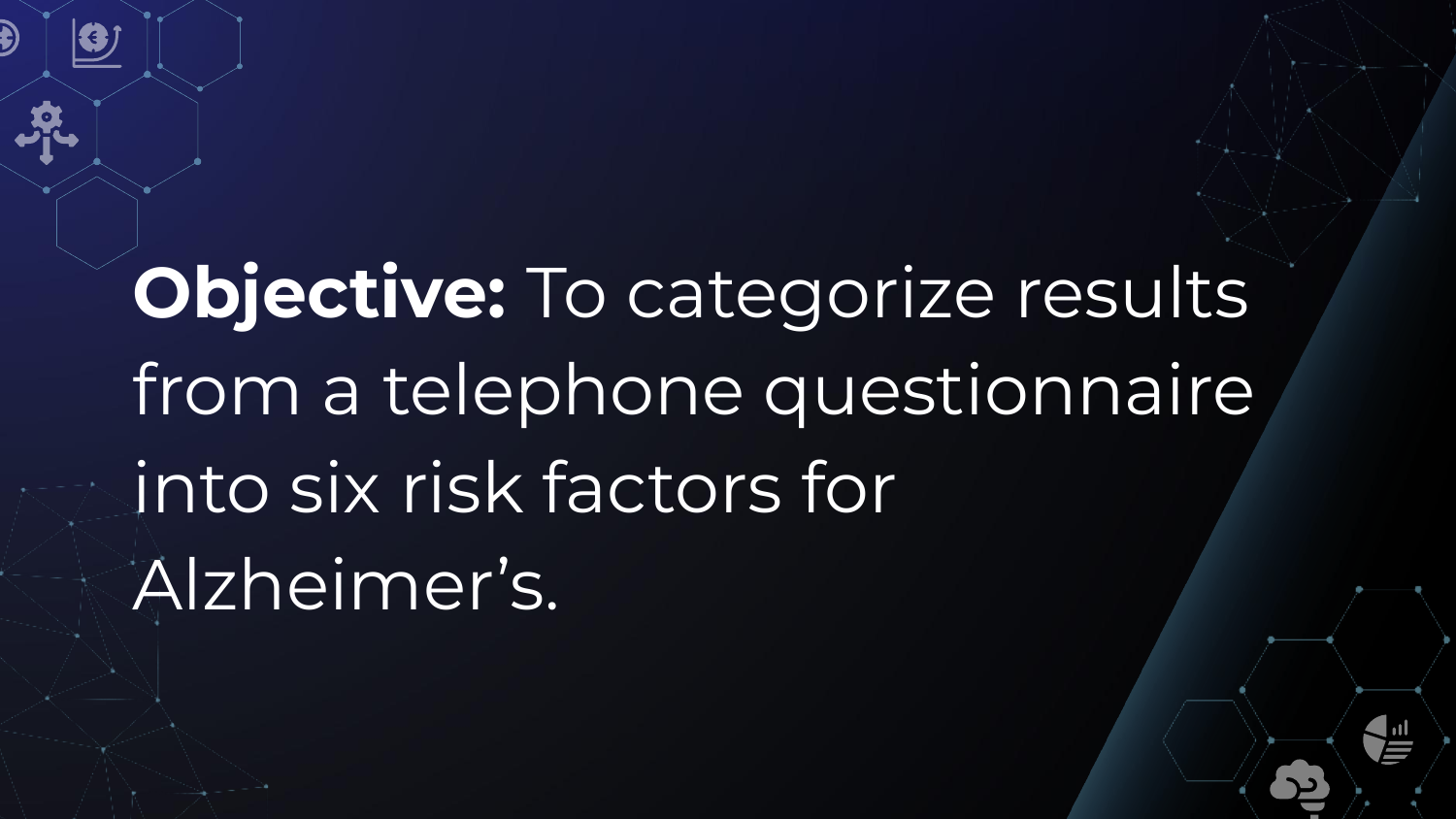

# Objective: To categorize results from a telephone questionnaire into six risk factors for Alzheimer’s.